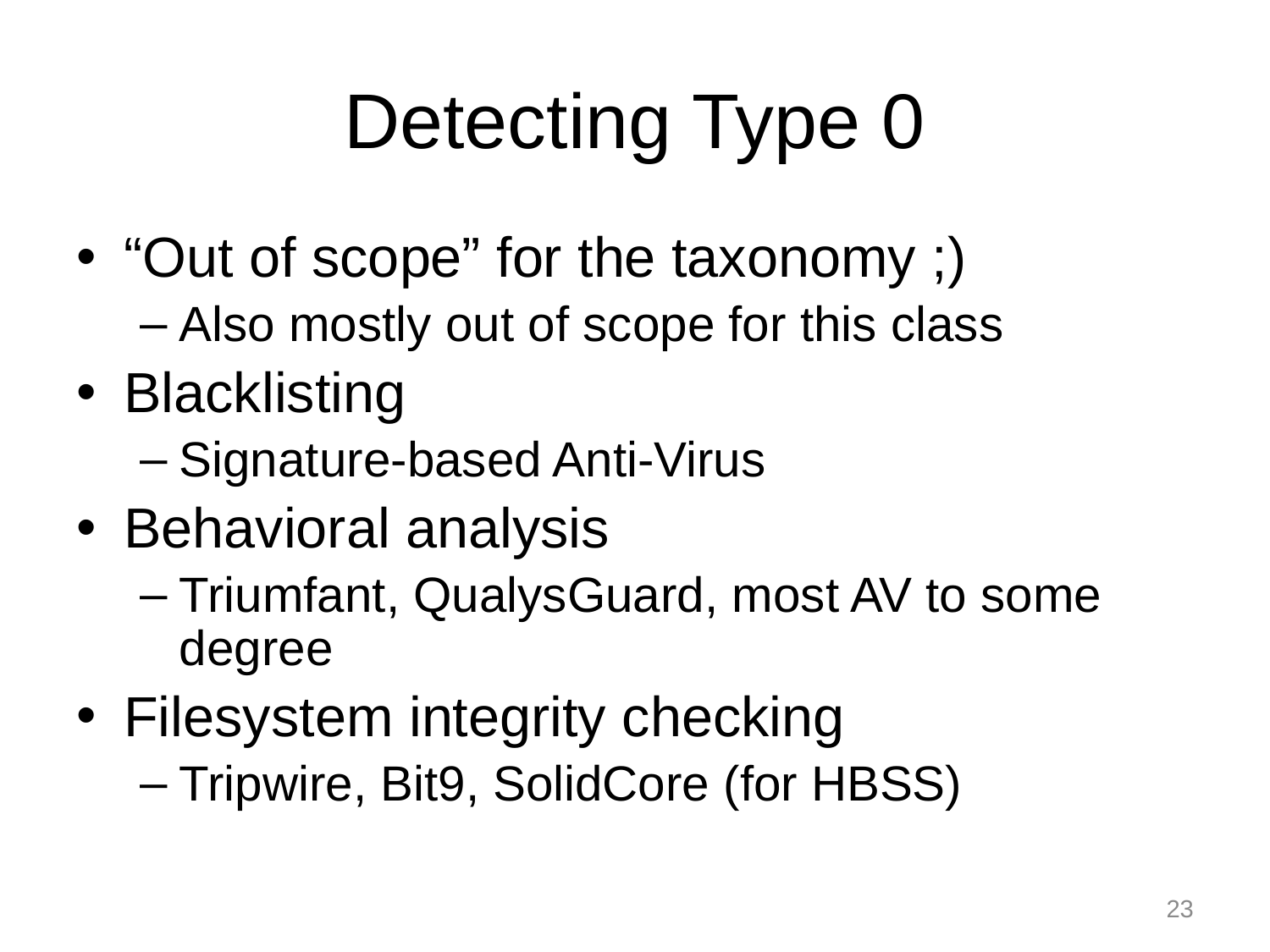

# Detecting Type 0
“Out of scope” for the taxonomy ;)
Also mostly out of scope for this class
Blacklisting
Signature-based Anti-Virus
Behavioral analysis
Triumfant, QualysGuard, most AV to some degree
Filesystem integrity checking
Tripwire, Bit9, SolidCore (for HBSS)

23